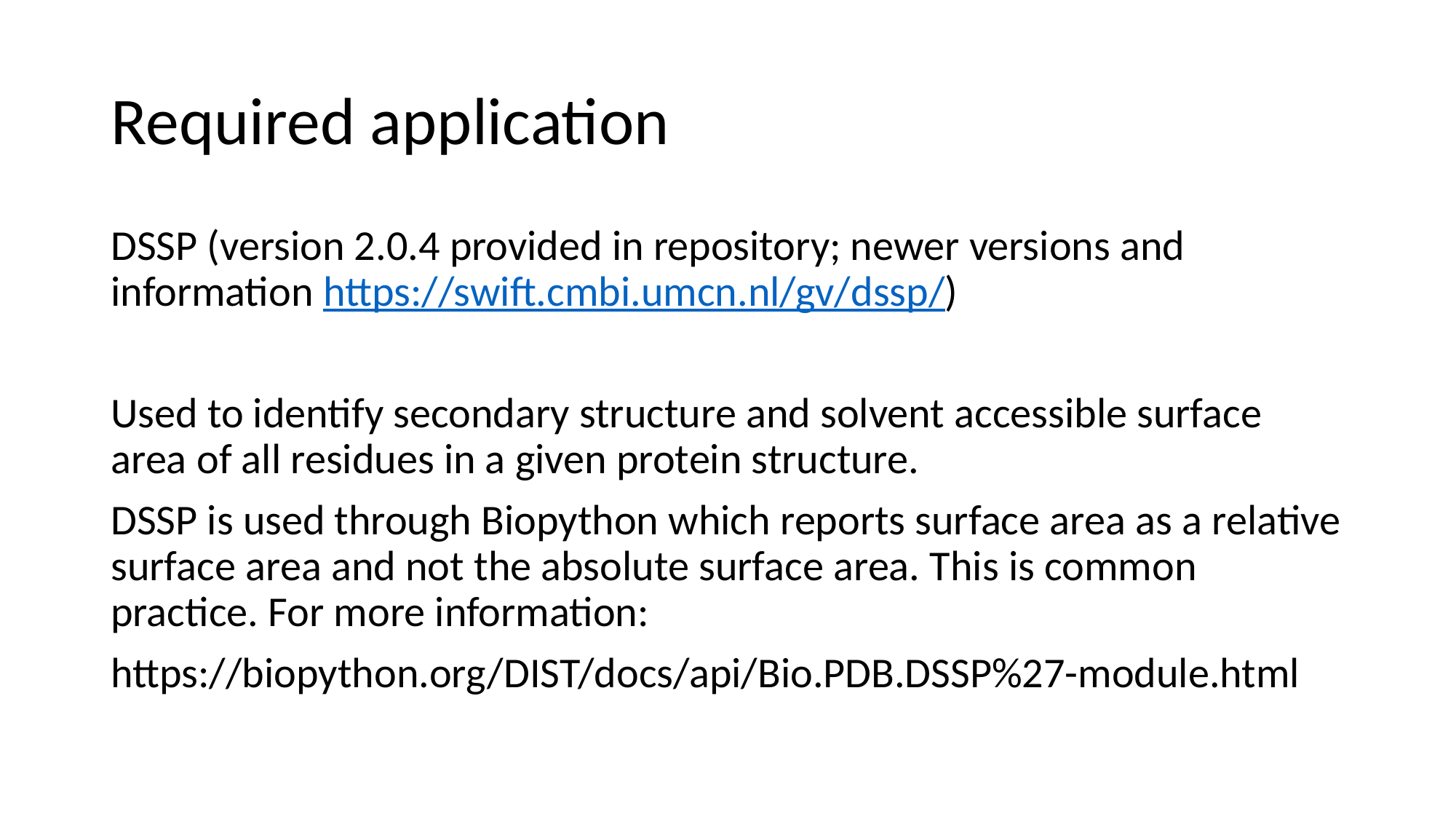

# Required application
DSSP (version 2.0.4 provided in repository; newer versions and information https://swift.cmbi.umcn.nl/gv/dssp/)

Used to identify secondary structure and solvent accessible surface area of all residues in a given protein structure.
DSSP is used through Biopython which reports surface area as a relative surface area and not the absolute surface area. This is common practice. For more information:
https://biopython.org/DIST/docs/api/Bio.PDB.DSSP%27-module.html